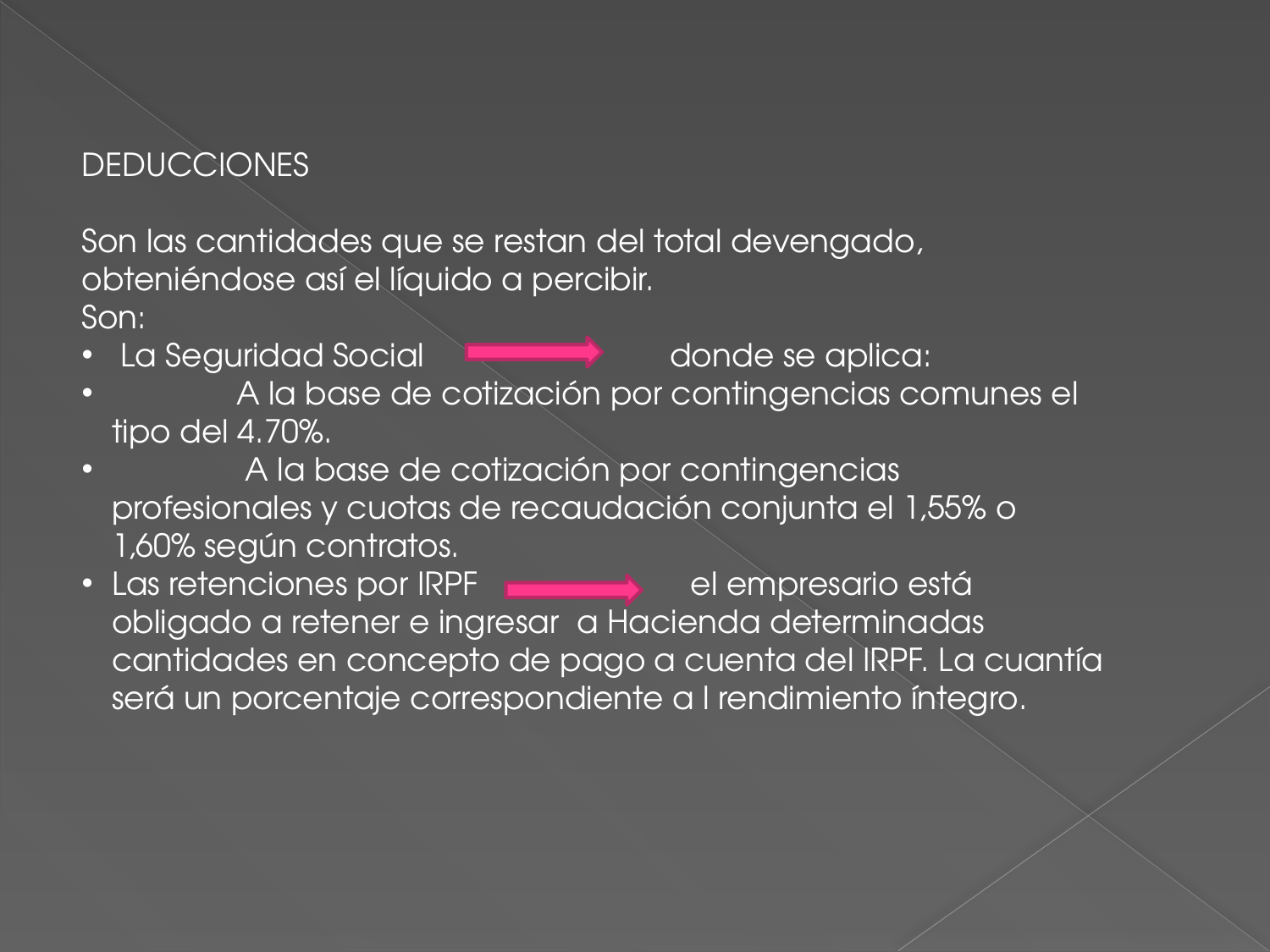

DEDUCCIONES

Son las cantidades que se restan del total devengado, obteniéndose así el líquido a percibir.
Son:
 La Seguridad Social	                    donde se aplica:
              A la base de cotización por contingencias comunes el tipo del 4.70%.
               A la base de cotización por contingencias profesionales y cuotas de recaudación conjunta el 1,55% o 1,60% según contratos.
Las retenciones por IRPF		        el empresario está obligado a retener e ingresar  a Hacienda determinadas cantidades en concepto de pago a cuenta del IRPF. La cuantía será un porcentaje correspondiente a l rendimiento íntegro.